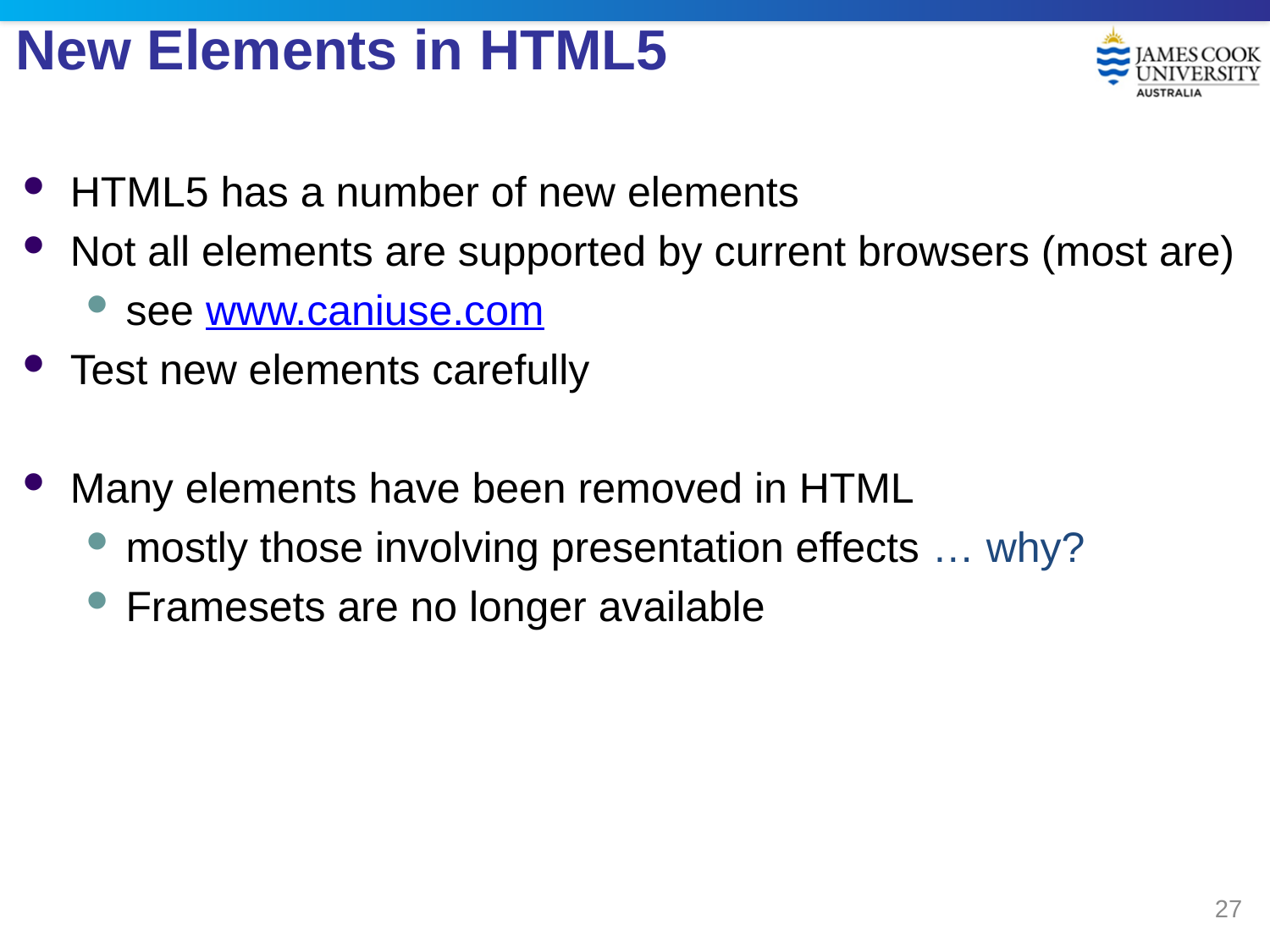

# New Elements in HTML5
HTML5 has a number of new elements
Not all elements are supported by current browsers (most are)
see www.caniuse.com
Test new elements carefully

Many elements have been removed in HTML
mostly those involving presentation effects … why?
Framesets are no longer available
27